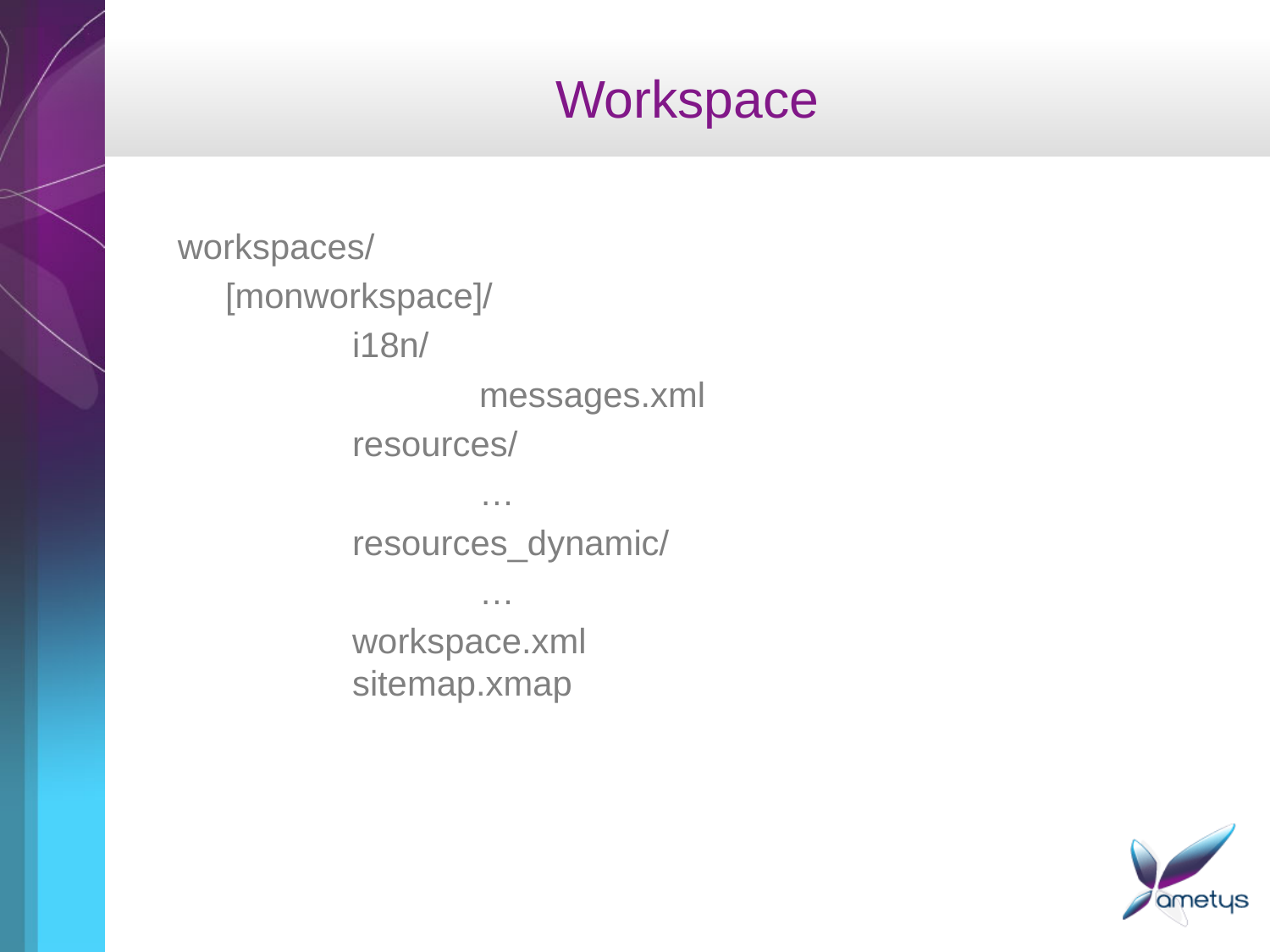

# Workspace
workspaces/
	[monworkspace]/
		i18n/
			messages.xml
		resources/
			…
		resources_dynamic/
			…
		workspace.xml
	sitemap.xmap